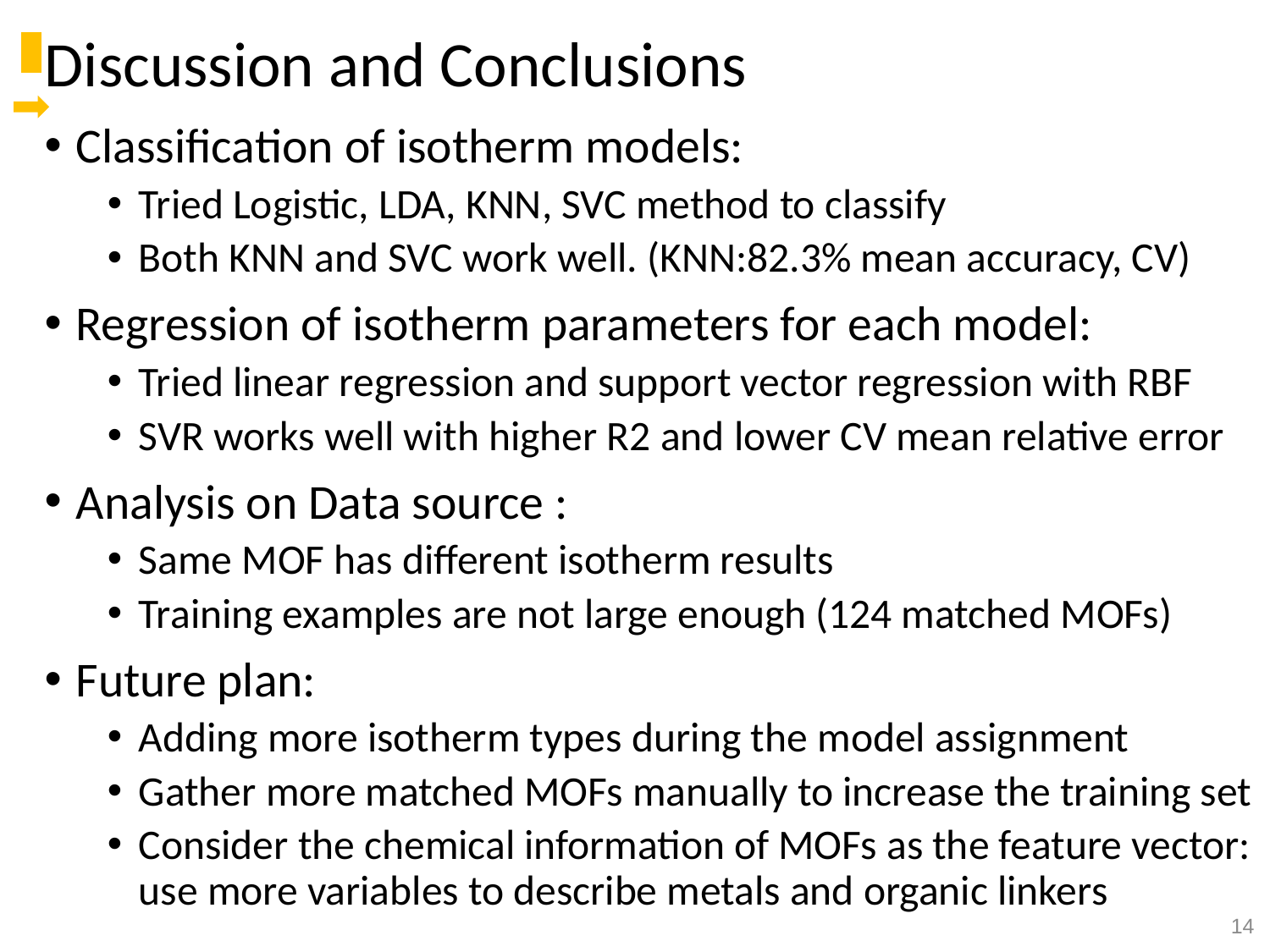

Discussion and Conclusions
Classification of isotherm models:
Tried Logistic, LDA, KNN, SVC method to classify
Both KNN and SVC work well. (KNN:82.3% mean accuracy, CV)
Regression of isotherm parameters for each model:
Tried linear regression and support vector regression with RBF
SVR works well with higher R2 and lower CV mean relative error
Analysis on Data source :
Same MOF has different isotherm results
Training examples are not large enough (124 matched MOFs)
Future plan:
Adding more isotherm types during the model assignment
Gather more matched MOFs manually to increase the training set
Consider the chemical information of MOFs as the feature vector: use more variables to describe metals and organic linkers

14